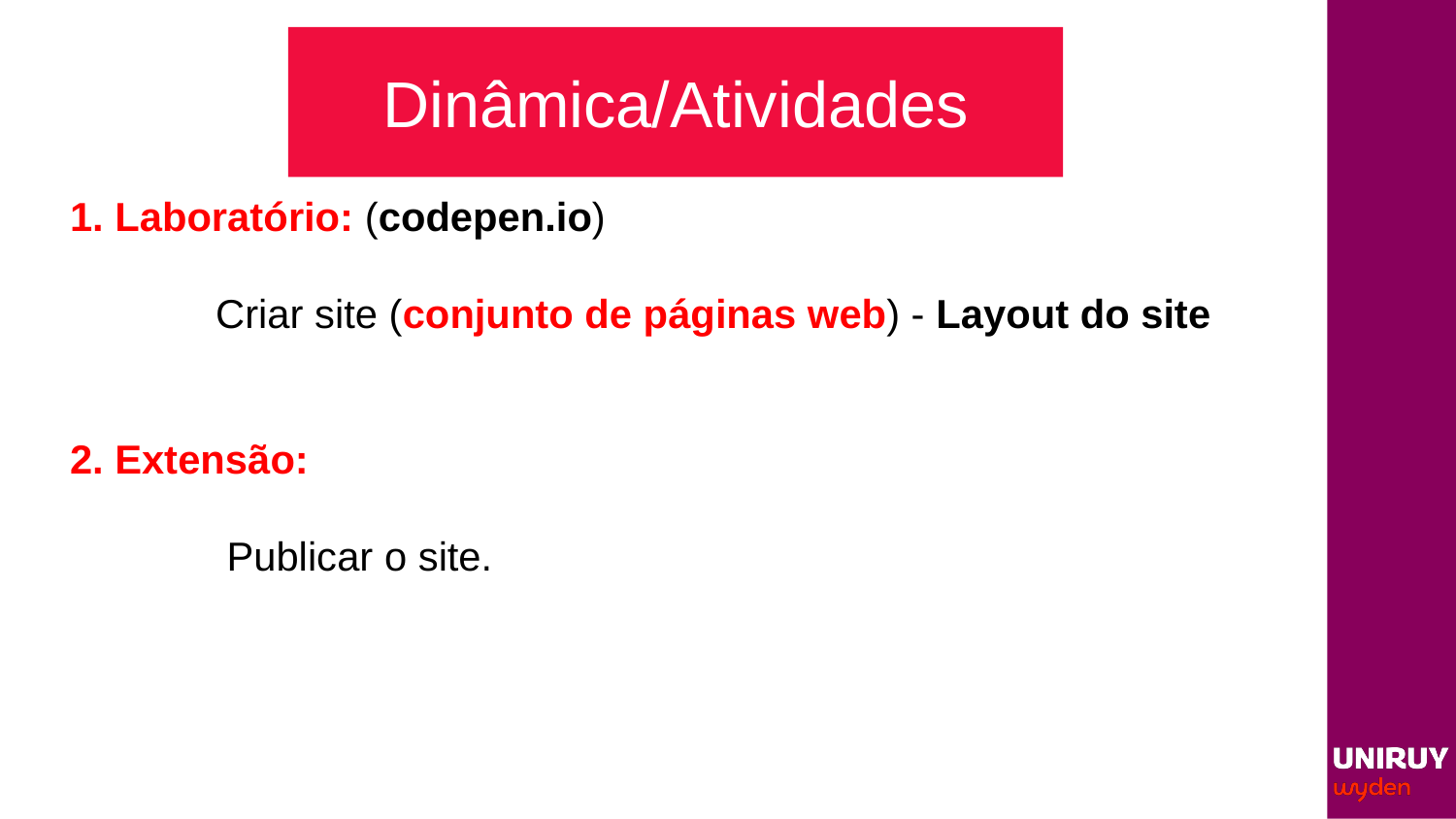

# Dinâmica/Atividades
1. Laboratório: (codepen.io)

	Criar site (conjunto de páginas web) - Layout do site

2. Extensão:

	 Publicar o site.